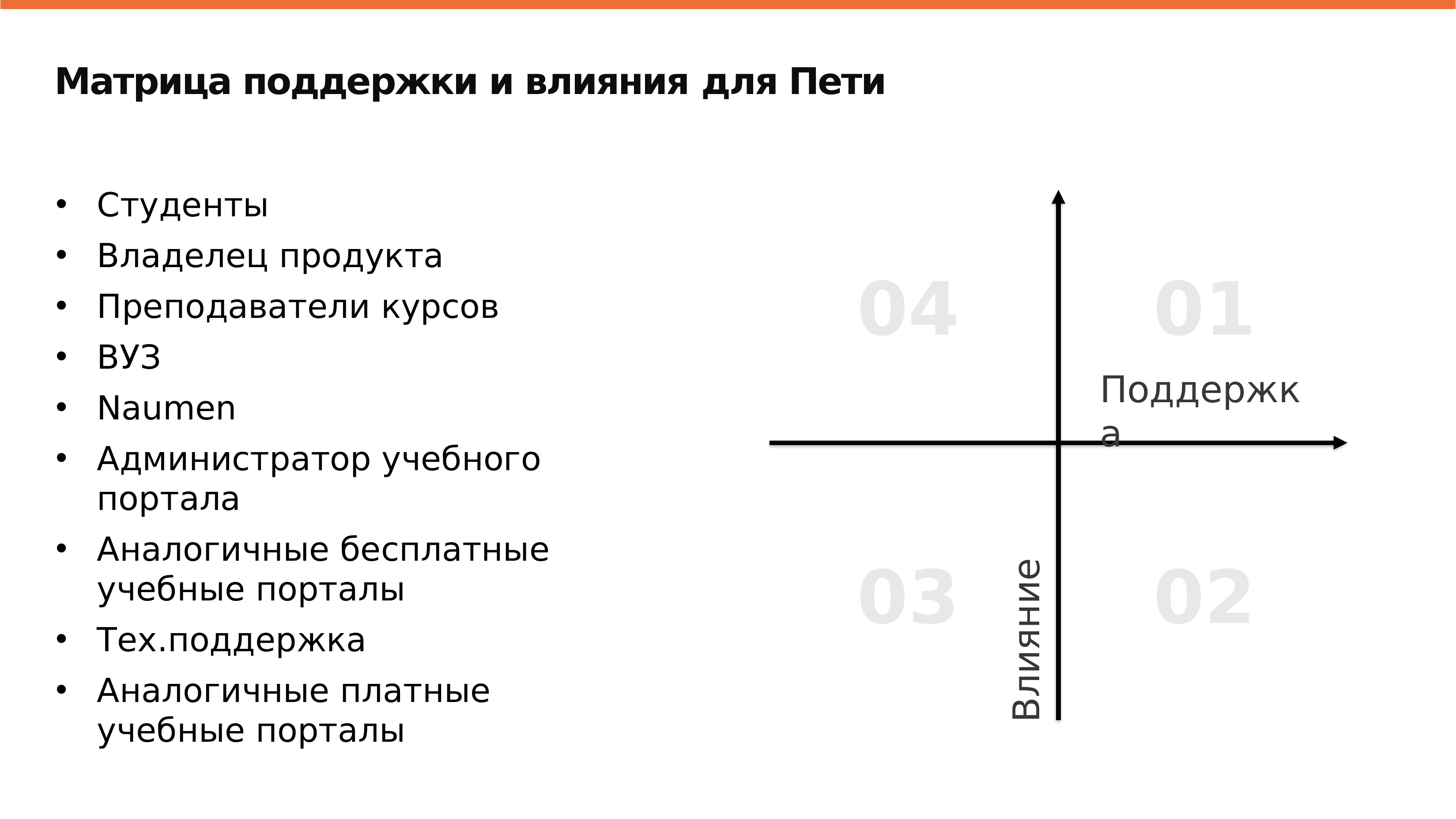

Матрица поддержки и влияния для Пети
Студенты
Владелец продукта
Преподаватели курсов
ВУЗ
Naumen
Администратор учебного портала
Аналогичные бесплатные учебные порталы
Тех.поддержка
Аналогичные платные учебные порталы

04
01
Поддержка

03
02
Влияние